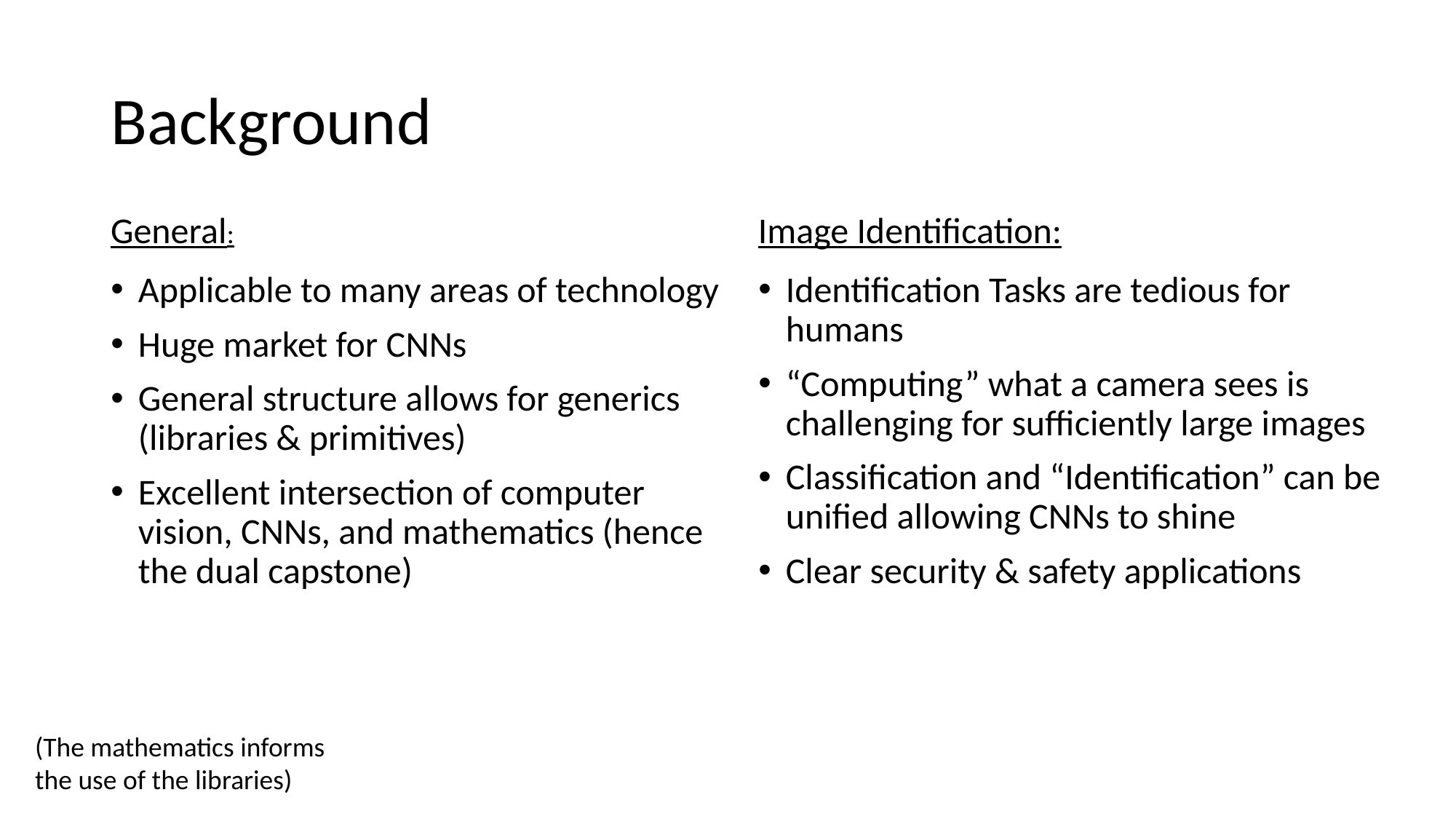

# Background
Image Identification:
General:
Applicable to many areas of technology
Huge market for CNNs
General structure allows for generics (libraries & primitives)
Excellent intersection of computer vision, CNNs, and mathematics (hence the dual capstone)
Identification Tasks are tedious for humans
“Computing” what a camera sees is challenging for sufficiently large images
Classification and “Identification” can be unified allowing CNNs to shine
Clear security & safety applications
(The mathematics informs the use of the libraries)